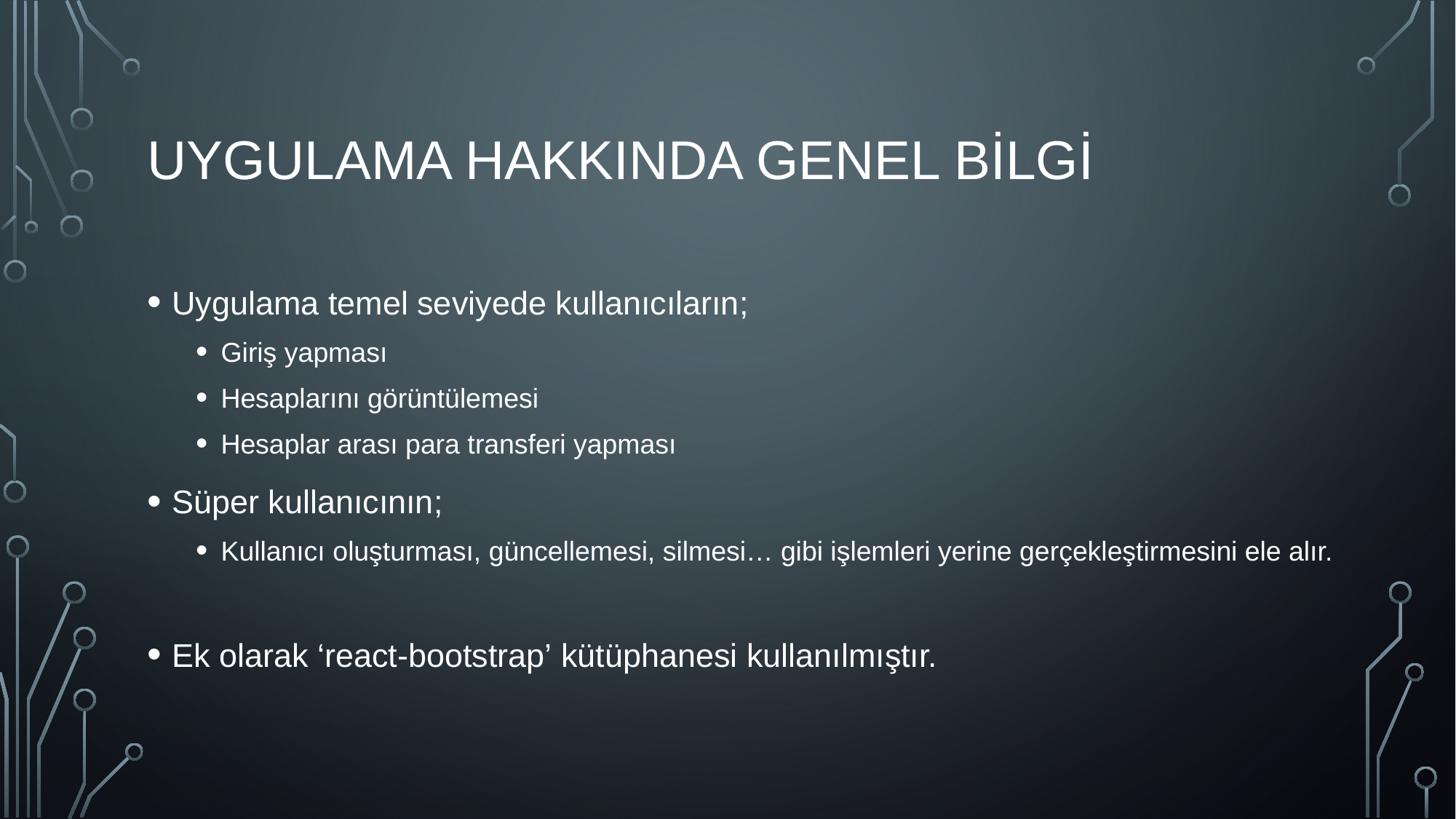

# Uygulama hakkında genel bilgi
Uygulama temel seviyede kullanıcıların;
Giriş yapması
Hesaplarını görüntülemesi
Hesaplar arası para transferi yapması
Süper kullanıcının;
Kullanıcı oluşturması, güncellemesi, silmesi… gibi işlemleri yerine gerçekleştirmesini ele alır.

Ek olarak ‘react-bootstrap’ kütüphanesi kullanılmıştır.